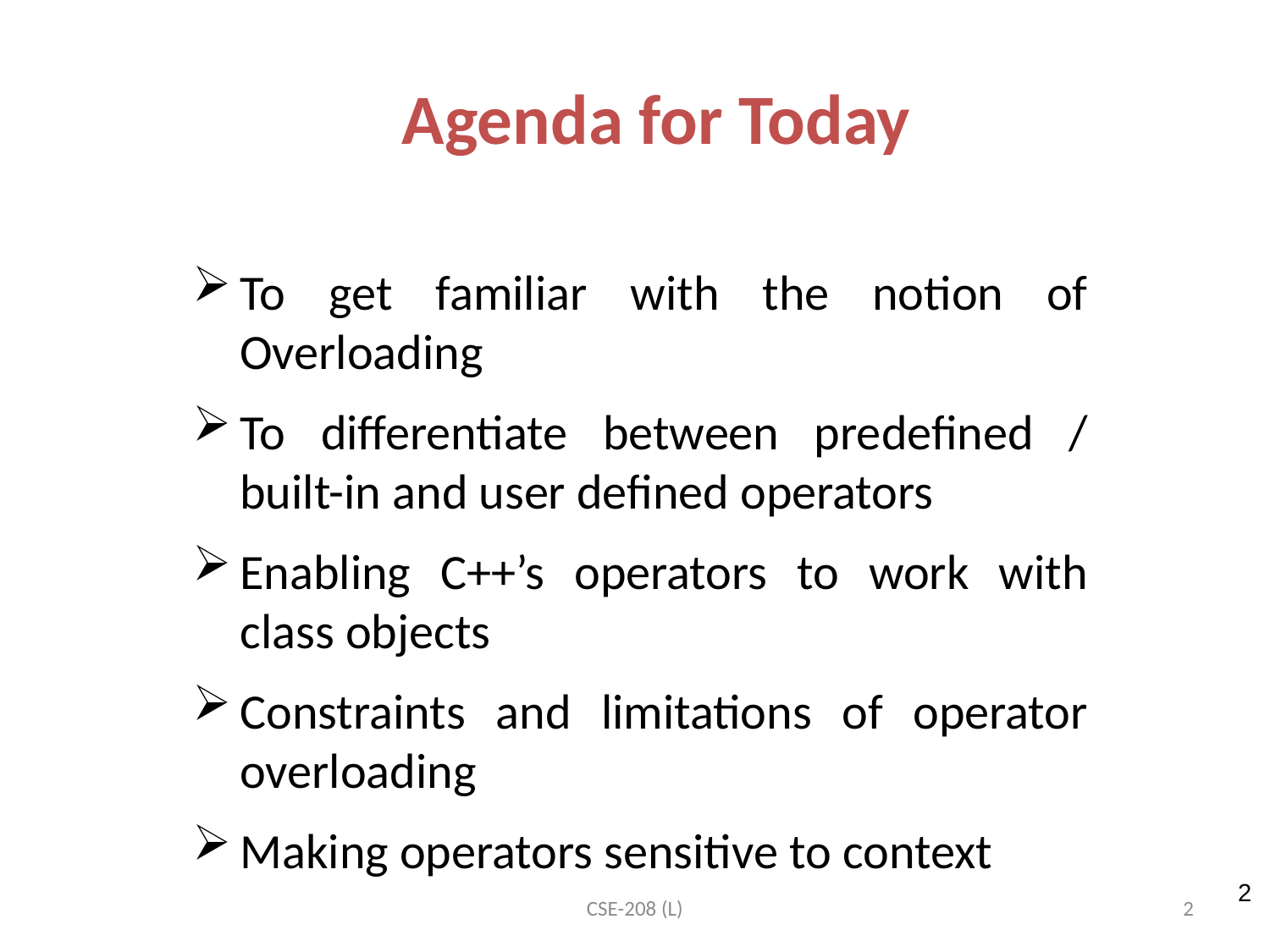

# Agenda for Today
To get familiar with the notion of Overloading
To differentiate between predefined / built-in and user defined operators
Enabling C++’s operators to work with class objects
Constraints and limitations of operator overloading
Making operators sensitive to context

2
CSE-208 (L)
2